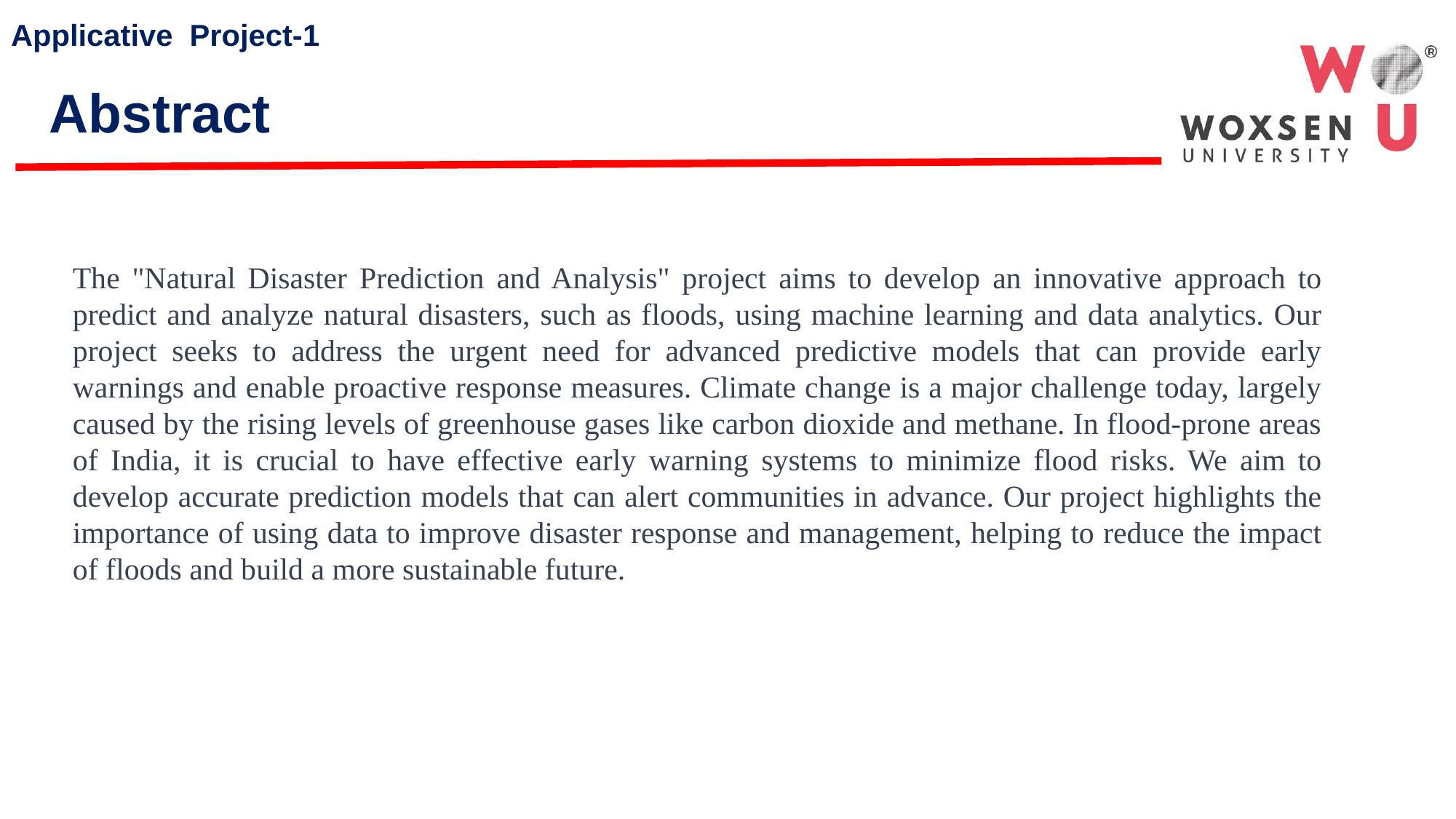

Applicative  Project-1
Abstract

The "Natural Disaster Prediction and Analysis" project aims to develop an innovative approach to predict and analyze natural disasters, such as floods, using machine learning and data analytics. Our project seeks to address the urgent need for advanced predictive models that can provide early warnings and enable proactive response measures. Climate change is a major challenge today, largely caused by the rising levels of greenhouse gases like carbon dioxide and methane. In flood-prone areas of India, it is crucial to have effective early warning systems to minimize flood risks. We aim to develop accurate prediction models that can alert communities in advance. Our project highlights the importance of using data to improve disaster response and management, helping to reduce the impact of floods and build a more sustainable future.